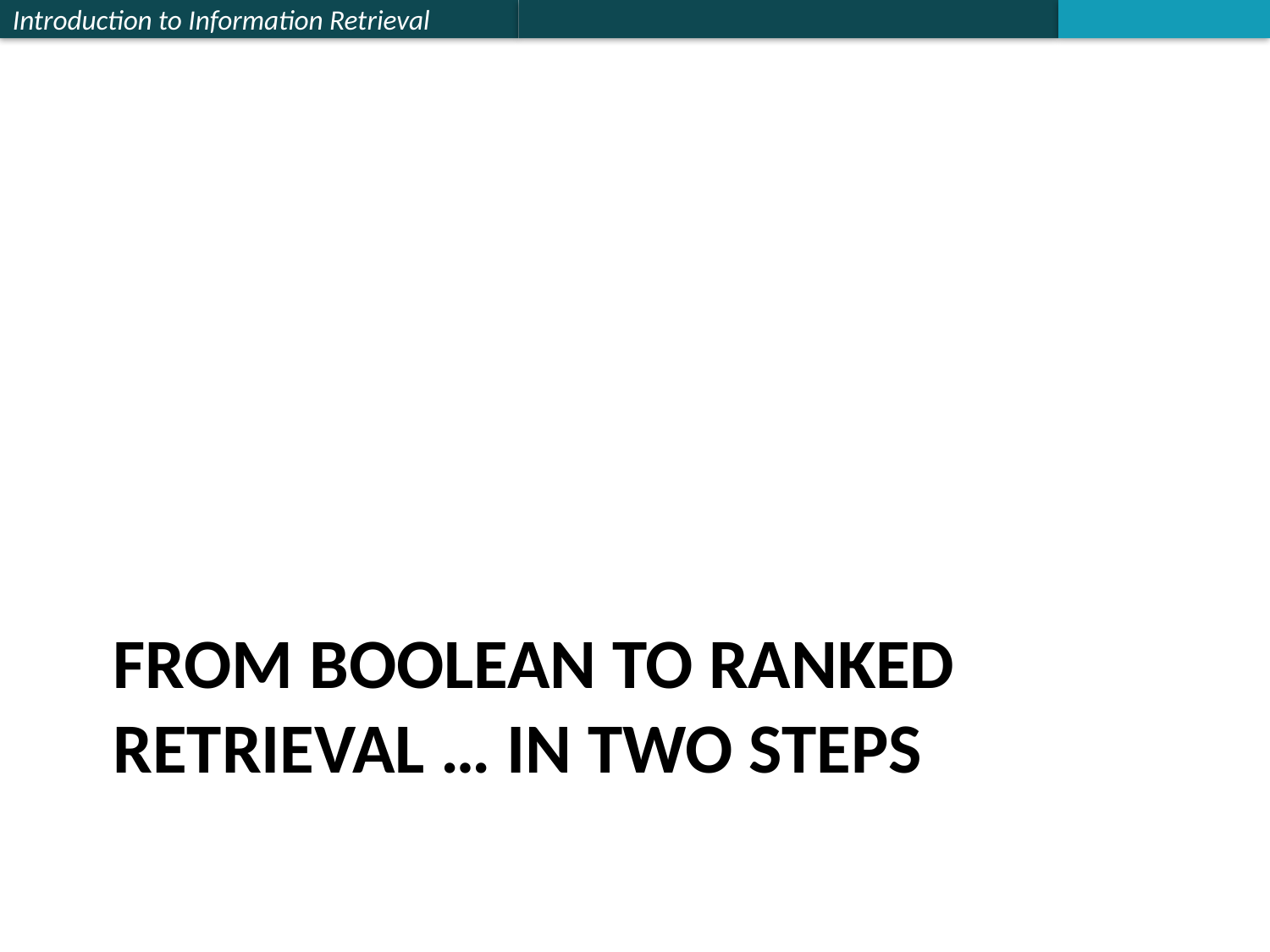

# From Boolean to ranked retrieval … in two steps